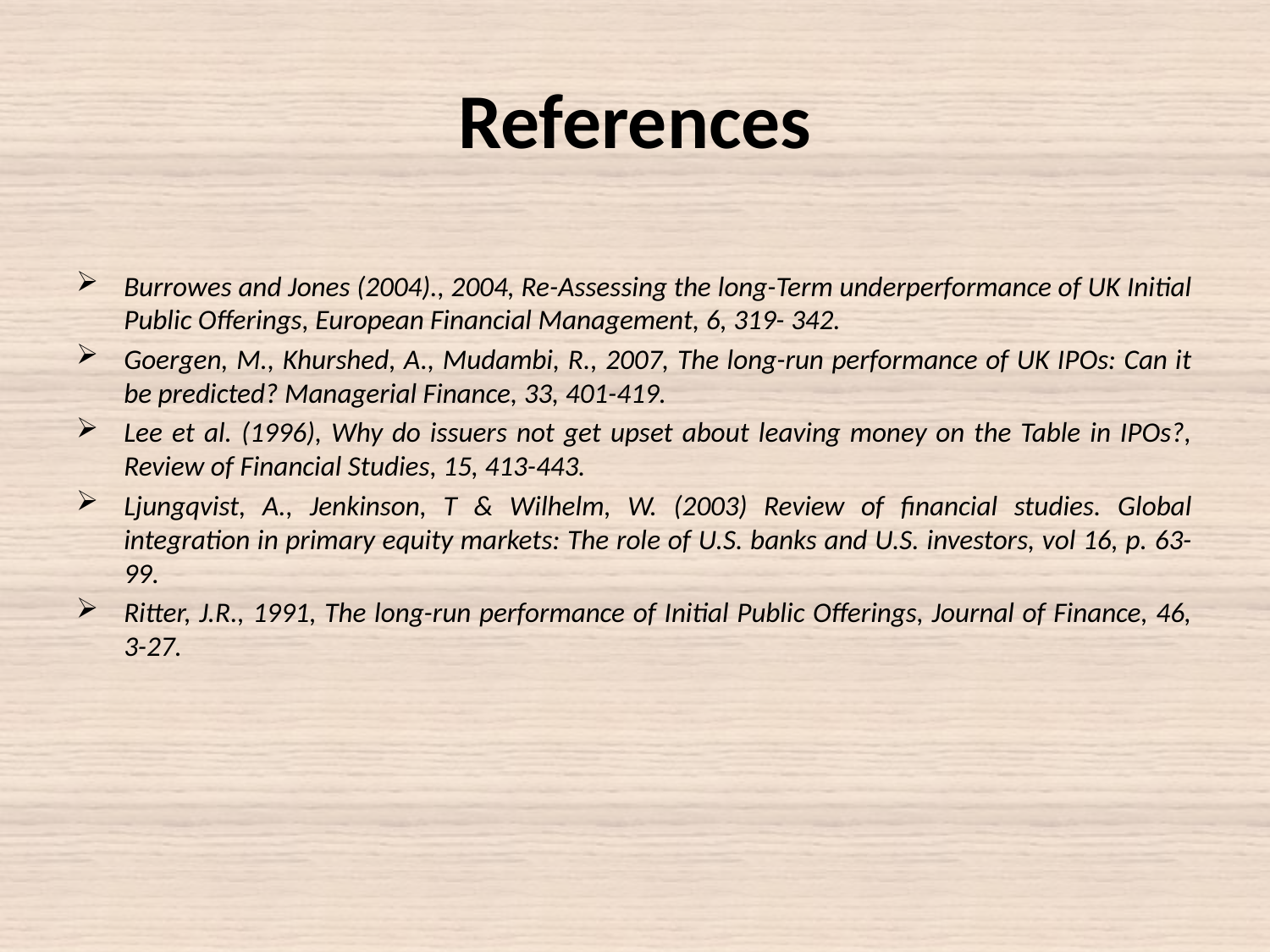

# References

Burrowes and Jones (2004)., 2004, Re-Assessing the long-Term underperformance of UK Initial Public Offerings, European Financial Management, 6, 319- 342.
Goergen, M., Khurshed, A., Mudambi, R., 2007, The long-run performance of UK IPOs: Can it be predicted? Managerial Finance, 33, 401-419.
Lee et al. (1996), Why do issuers not get upset about leaving money on the Table in IPOs?, Review of Financial Studies, 15, 413-443.
Ljungqvist, A., Jenkinson, T & Wilhelm, W. (2003) Review of financial studies. Global integration in primary equity markets: The role of U.S. banks and U.S. investors, vol 16, p. 63-99.
Ritter, J.R., 1991, The long-run performance of Initial Public Offerings, Journal of Finance, 46, 3-27.